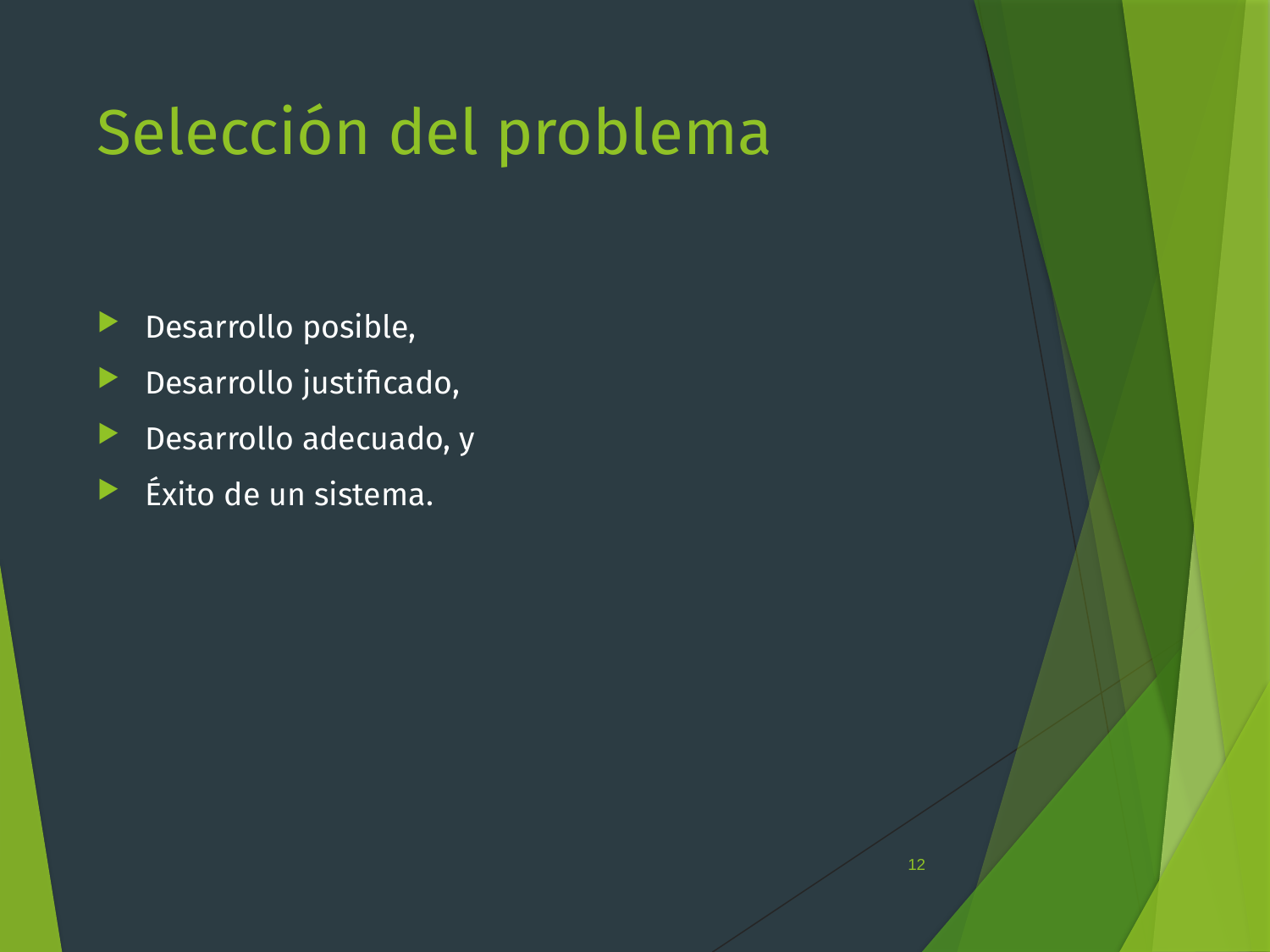

# Selección del problema
Desarrollo posible,
Desarrollo justificado,
Desarrollo adecuado, y
Éxito de un sistema.

12